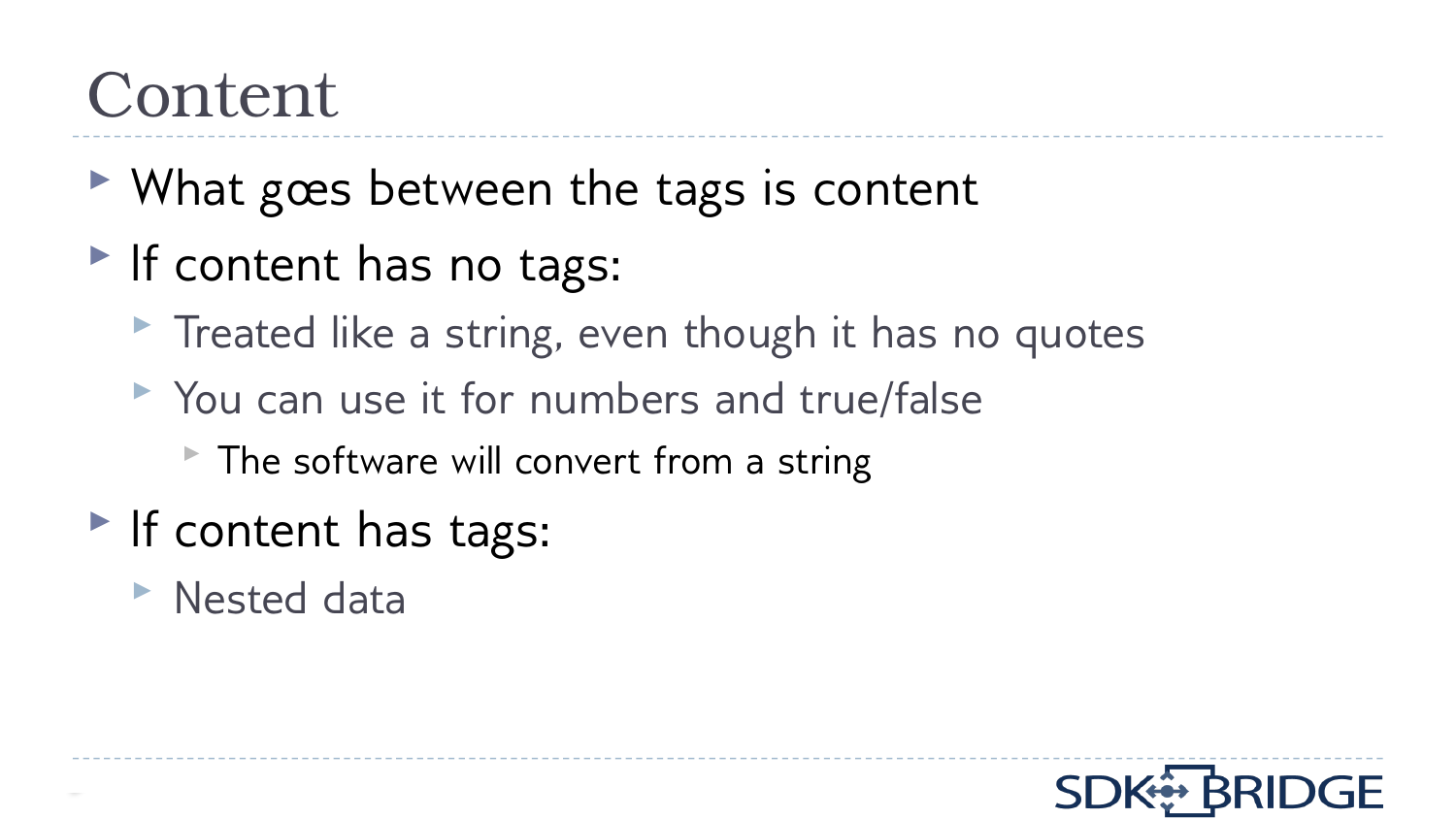

# Content
What goes between the tags is content
If content has no tags:
Treated like a string, even though it has no quotes
You can use it for numbers and true/false
The software will convert from a string
If content has tags:
Nested data